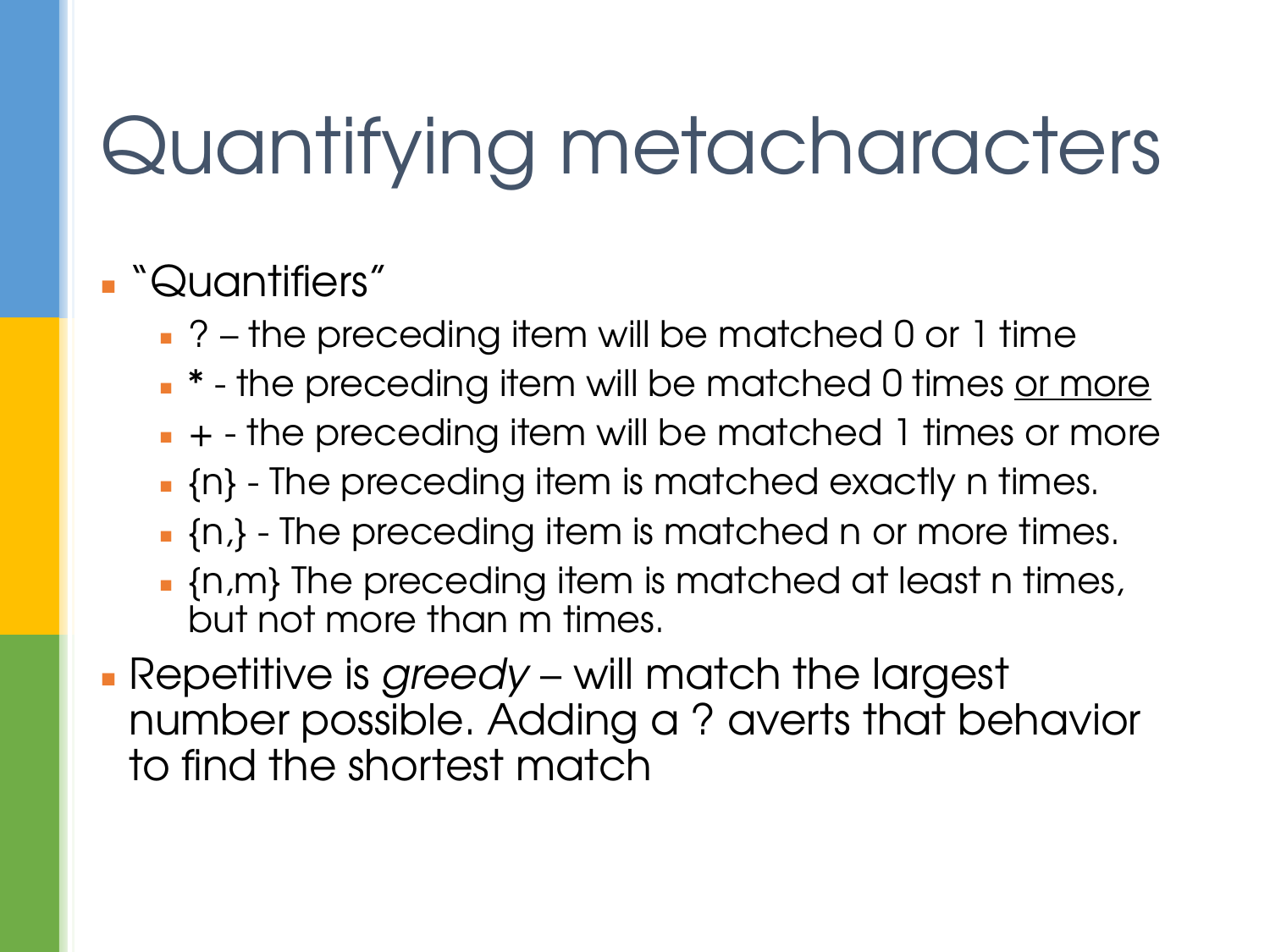

# Quantifying metacharacters
“Quantifiers”
? – the preceding item will be matched 0 or 1 time
* - the preceding item will be matched 0 times or more
+ - the preceding item will be matched 1 times or more
{n} - The preceding item is matched exactly n times.
{n,} - The preceding item is matched n or more times.
{n,m} The preceding item is matched at least n times, but not more than m times.
Repetitive is greedy – will match the largest number possible. Adding a ? averts that behavior to find the shortest match